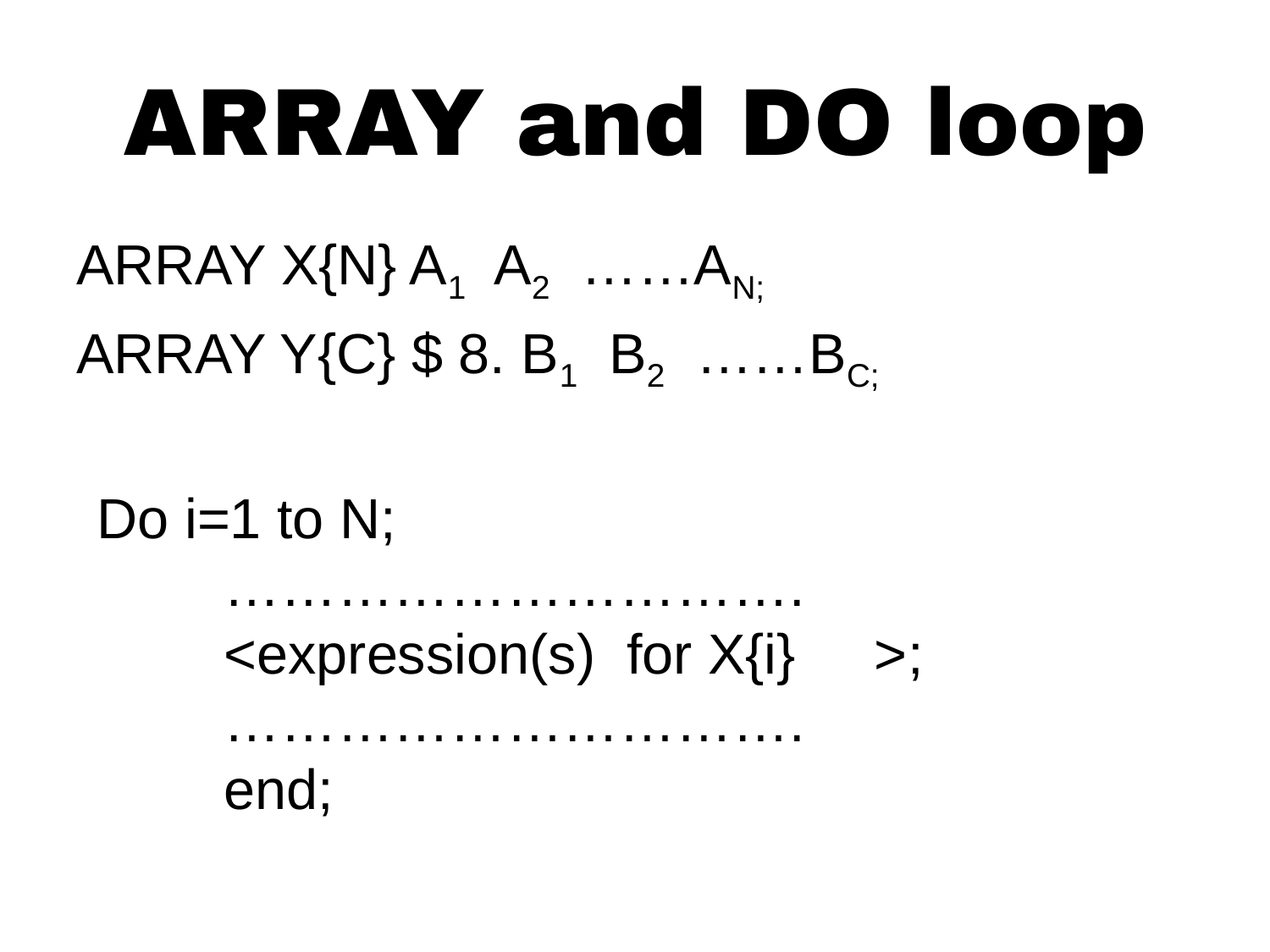

# ARRAY and DO loop
ARRAY X{N} A1  A2  ……AN;
ARRAY Y{C} $ 8. B1  B2  ……BC;

Do i=1 to N;
	………………………….
	<expression(s)  for X{i}	 >;
	………………………….
	end;